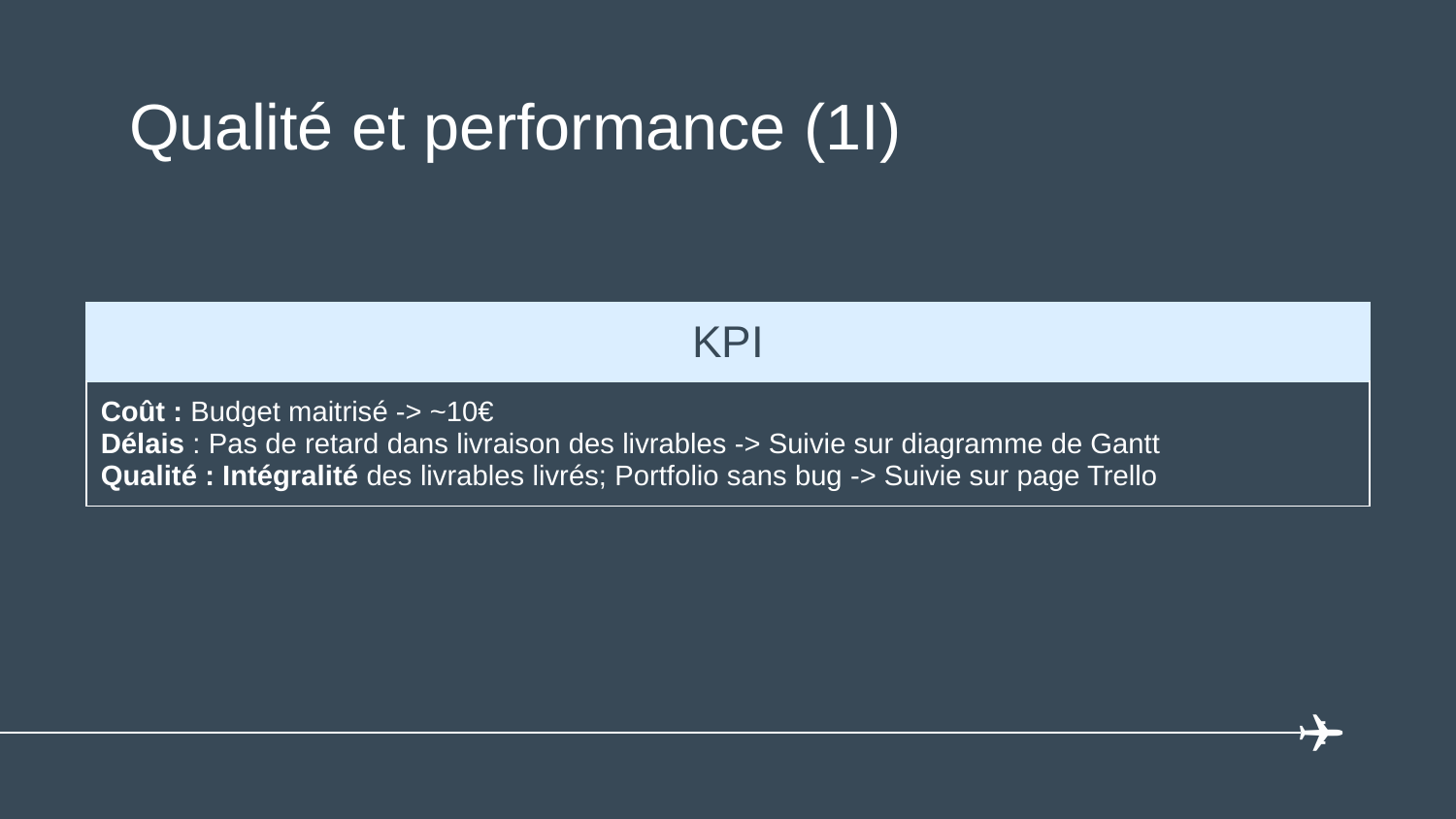

# Qualité et performance (1I)
| KPI |
| --- |
| Coût : Budget maitrisé -> ~10€ Délais : Pas de retard dans livraison des livrables -> Suivie sur diagramme de Gantt Qualité : Intégralité des livrables livrés; Portfolio sans bug -> Suivie sur page Trello |